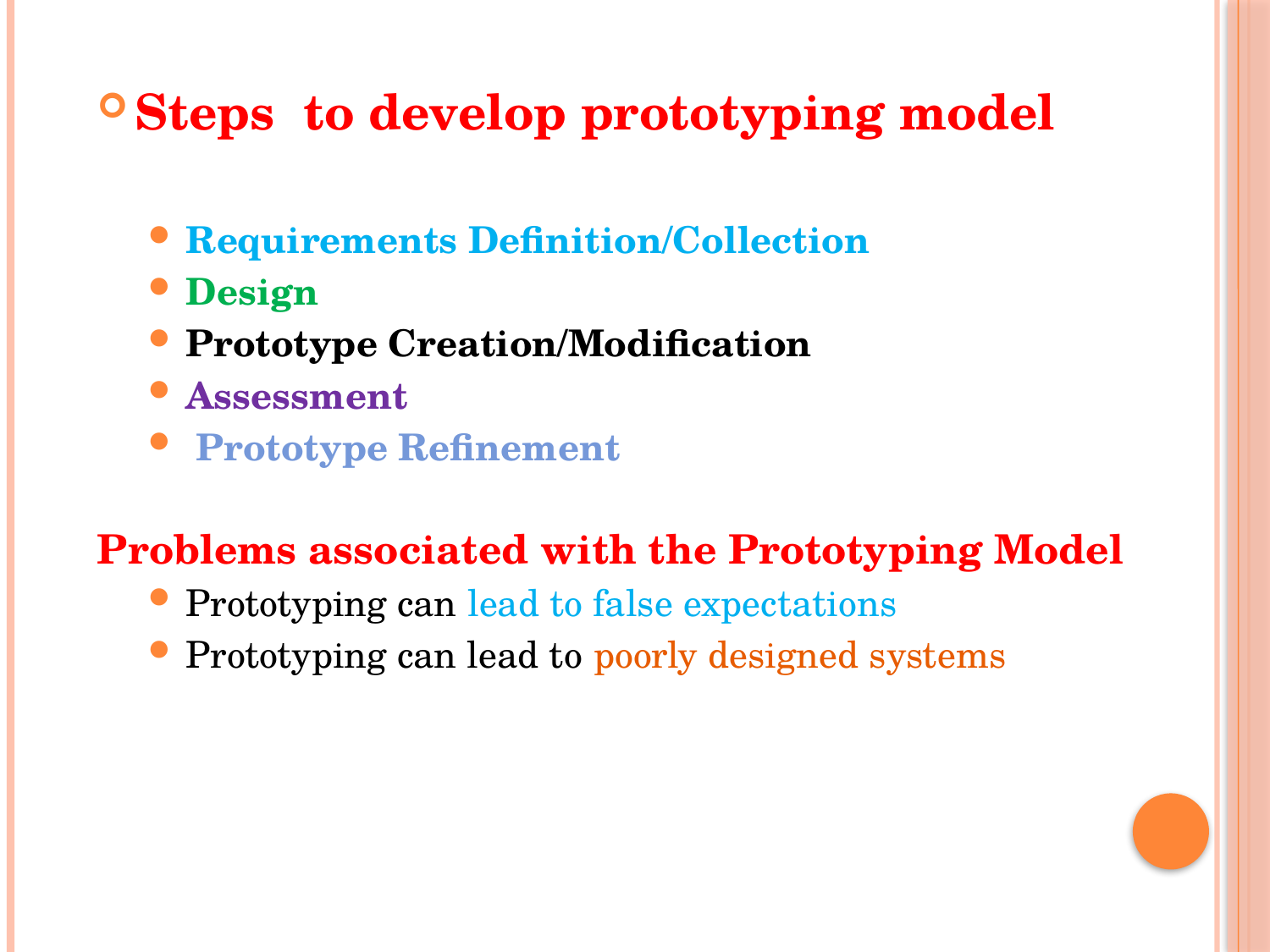

Steps  to develop prototyping model

Requirements Definition/Collection
Design
Prototype Creation/Modification
Assessment
 Prototype Refinement
Problems associated with the Prototyping Model
Prototyping can lead to false expectations
Prototyping can lead to poorly designed systems